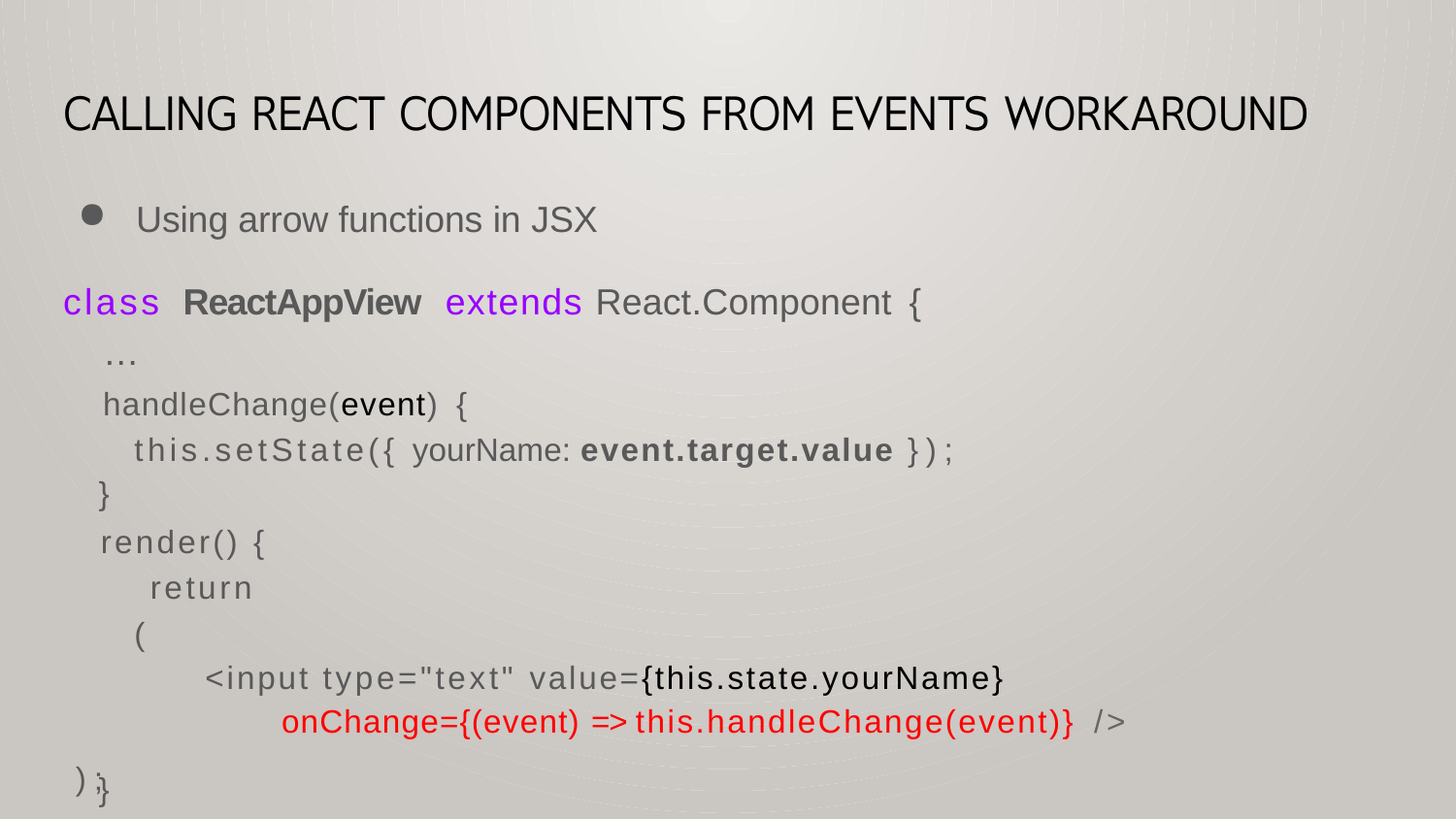

# Calling React Components from events workaround
Using arrow functions in JSX

class ReactAppView	extends React.Component {
…
handleChange(event) {
this.setState({ yourName: event.target.value });
}
render() {  return (
<input type="text" value={this.state.yourName}  onChange={(event) => this.handleChange(event)} />
);

}